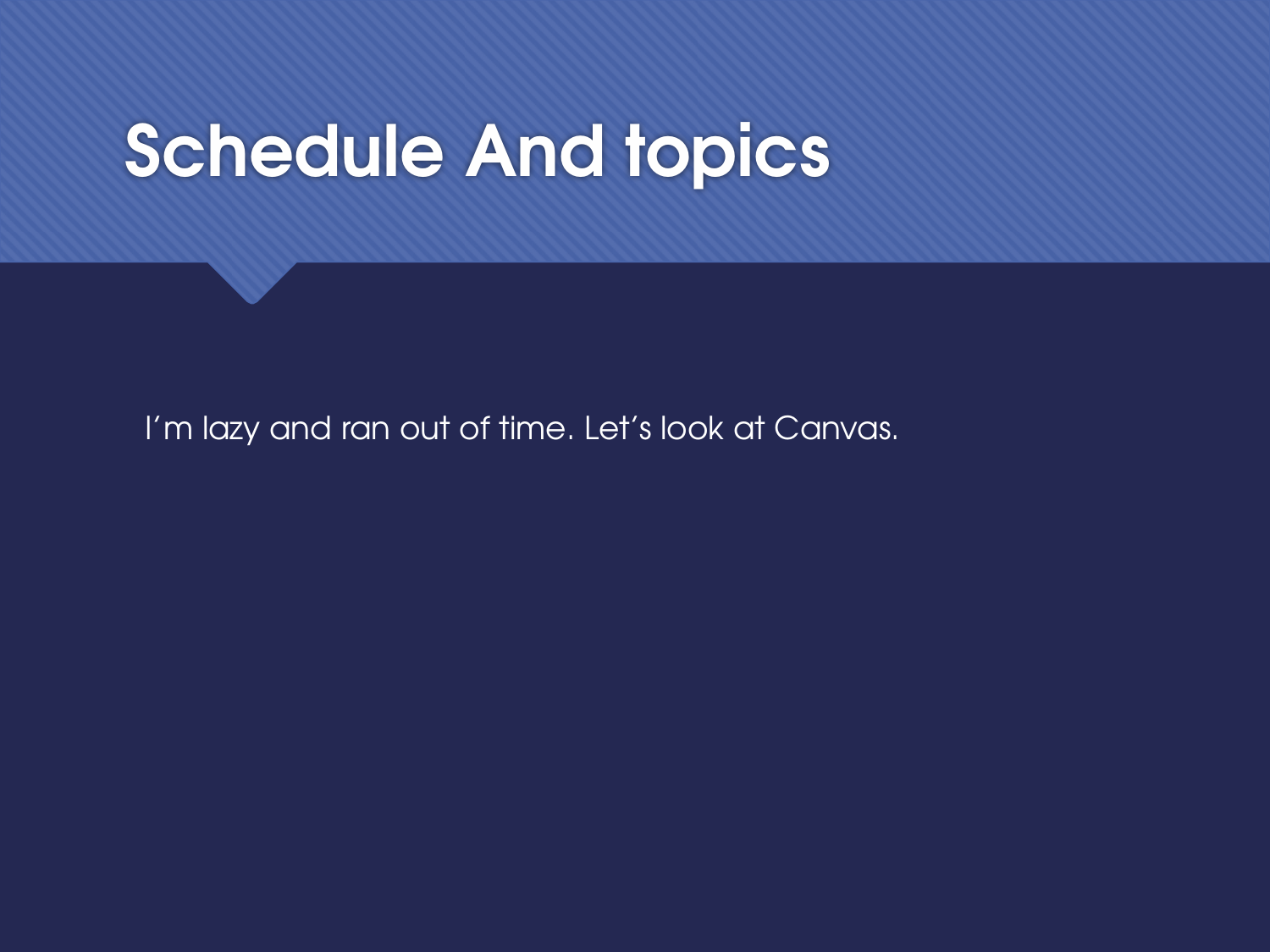

# Schedule And topics
I’m lazy and ran out of time. Let’s look at Canvas.